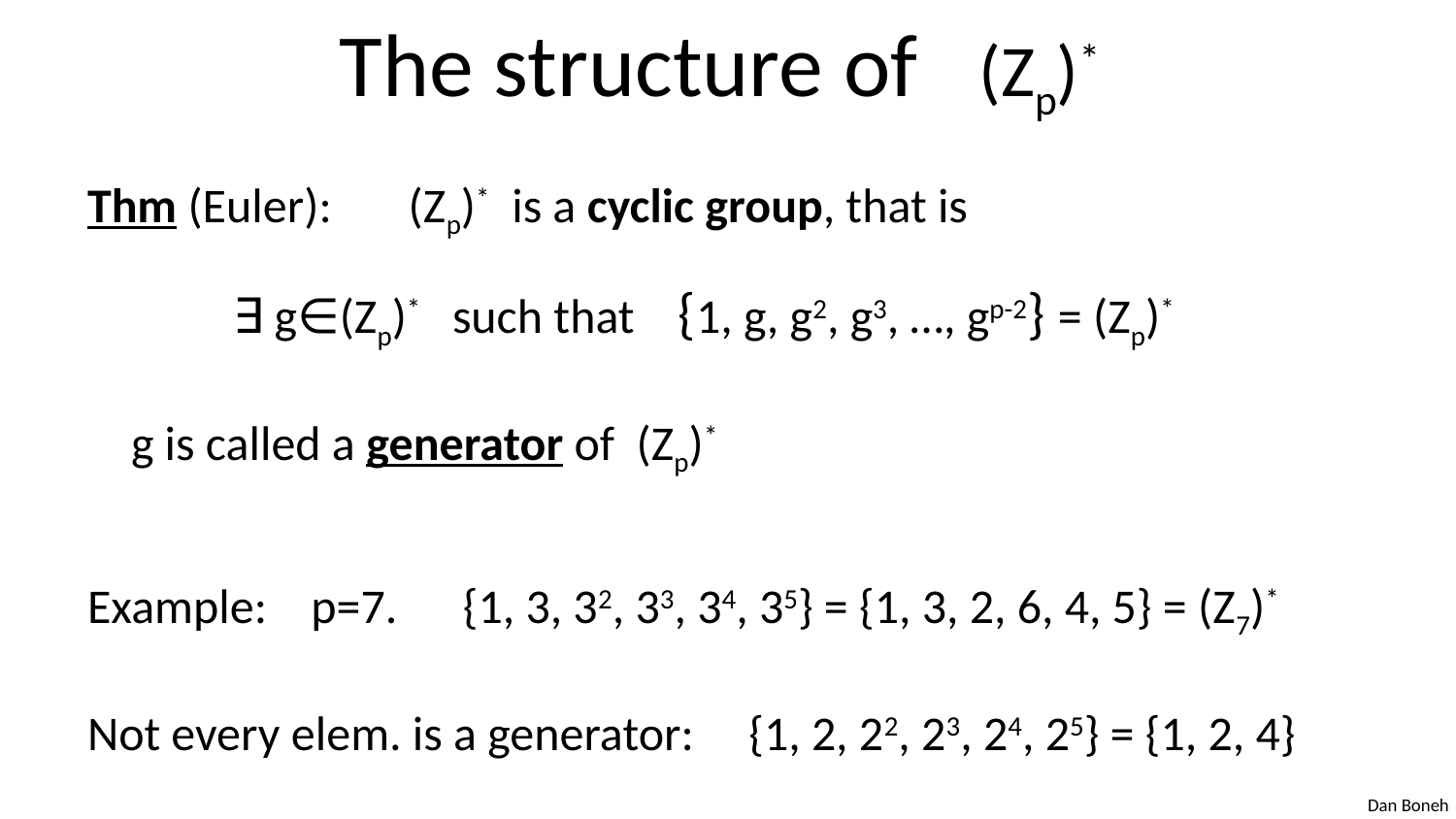

# The structure of   (Zp)*
Thm (Euler):       (Zp)*  is a cyclic group, that is
	∃ g∈(Zp)*     such that    {1, g, g2, g3, …, gp-2} = (Zp)*
    g is called a generator of  (Zp)*
Example:    p=7.      {1, 3, 32, 33, 34, 35} = {1, 3, 2, 6, 4, 5} = (Z7)*
Not every elem. is a generator:     {1, 2, 22, 23, 24, 25} = {1, 2, 4}